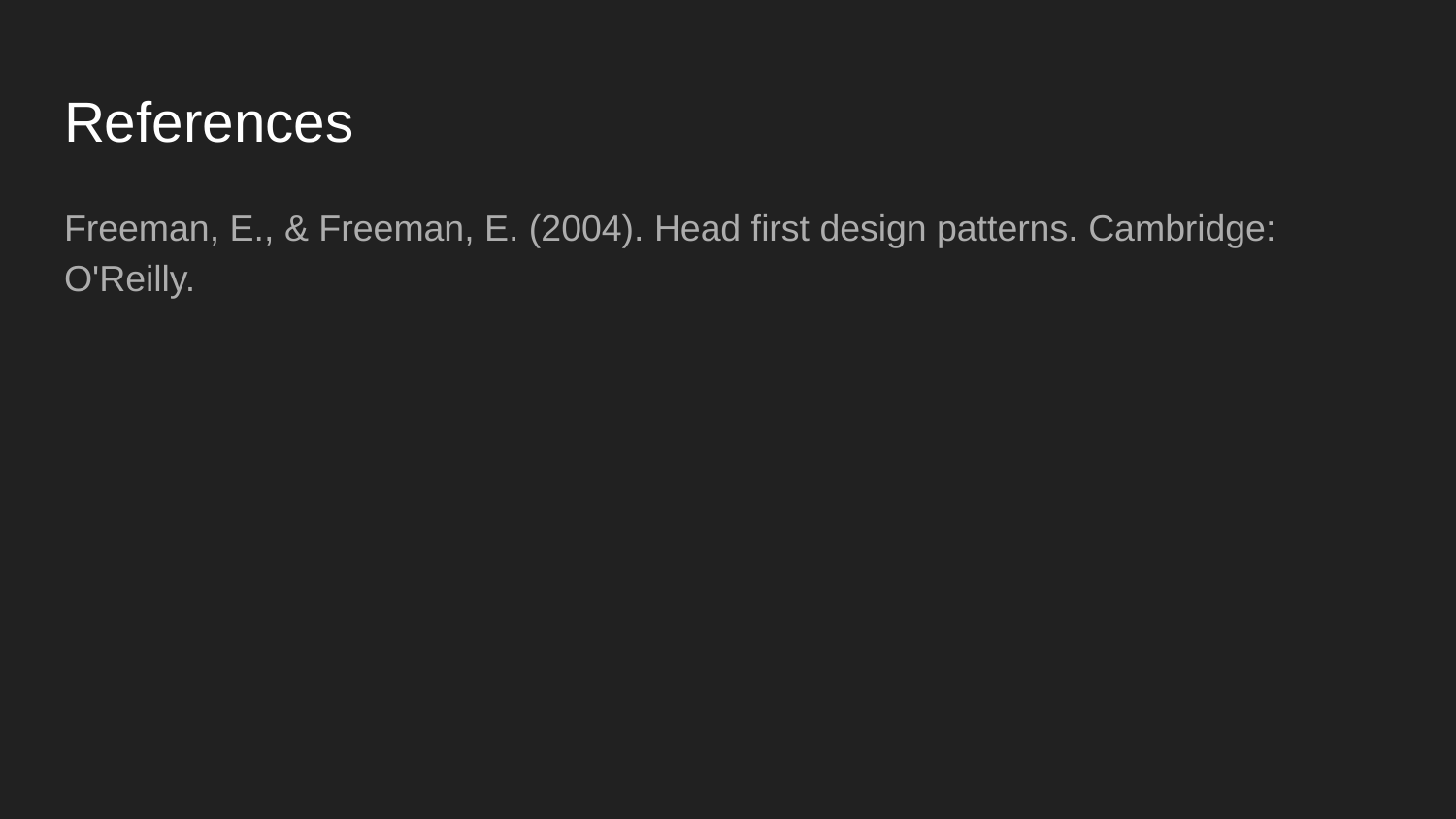

# References
Freeman, E., & Freeman, E. (2004). Head first design patterns. Cambridge: O'Reilly.